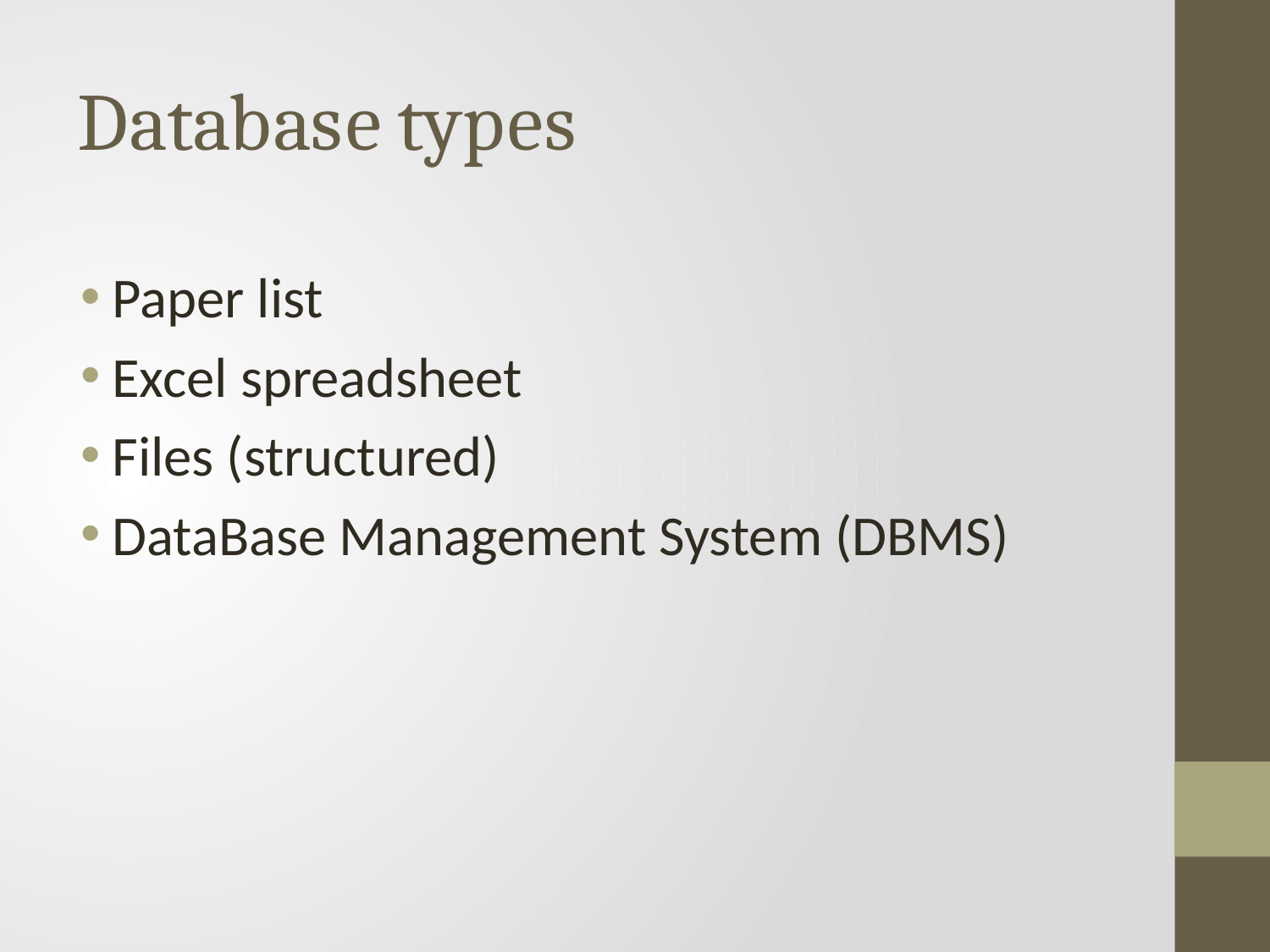

# Database types

Paper list
Excel spreadsheet
Files (structured)
DataBase Management System (DBMS)